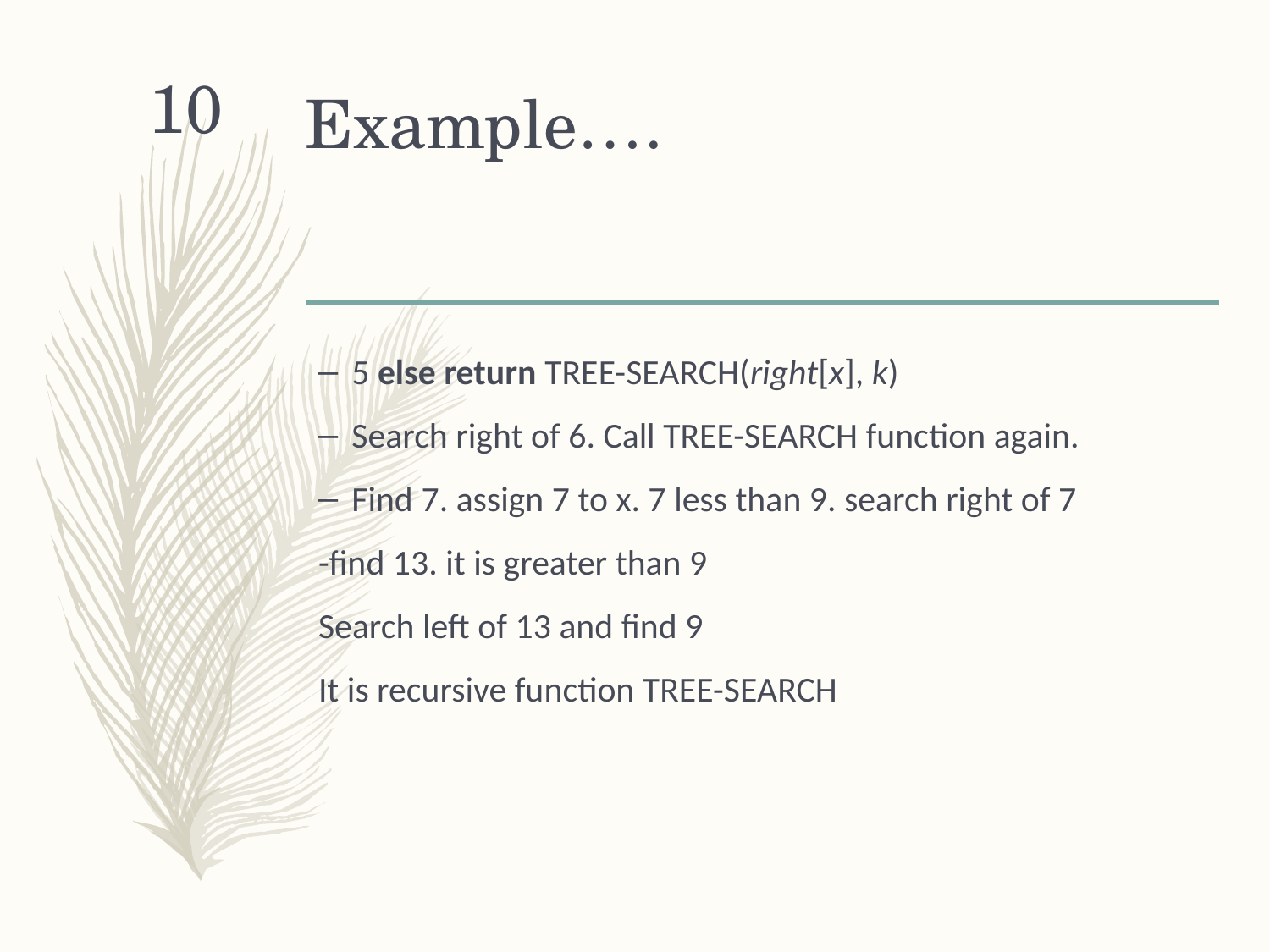

# Example….
10
5 else return TREE-SEARCH(right[x], k)
Search right of 6. Call TREE-SEARCH function again.
Find 7. assign 7 to x. 7 less than 9. search right of 7
-find 13. it is greater than 9
Search left of 13 and find 9
It is recursive function TREE-SEARCH